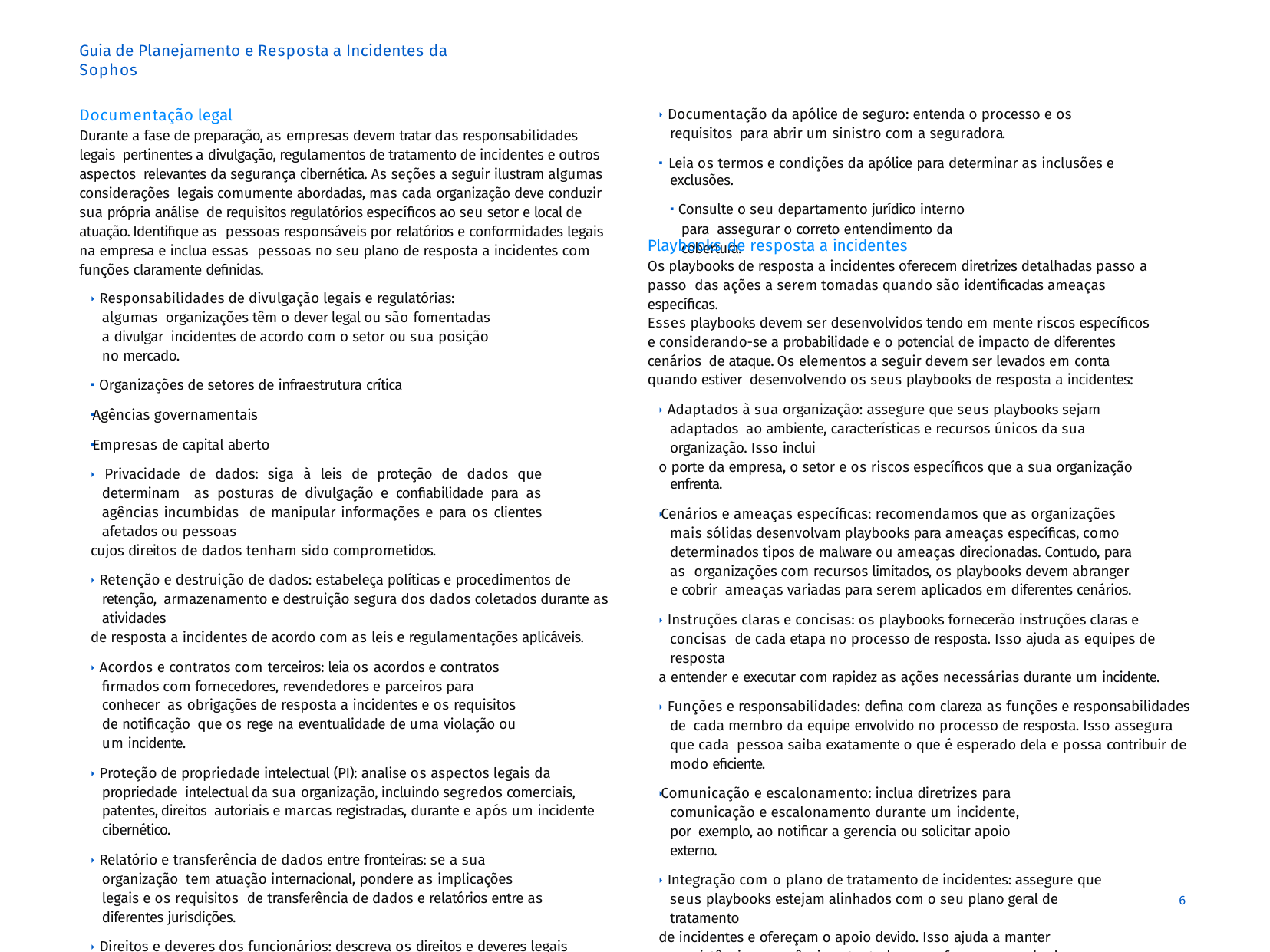

Guia de Planejamento e Resposta a Incidentes da Sophos
Documentação legal
Durante a fase de preparação, as empresas devem tratar das responsabilidades legais  pertinentes a divulgação, regulamentos de tratamento de incidentes e outros aspectos  relevantes da segurança cibernética. As seções a seguir ilustram algumas considerações  legais comumente abordadas, mas cada organização deve conduzir sua própria análise  de requisitos regulatórios específicos ao seu setor e local de atuação. Identifique as  pessoas responsáveis por relatórios e conformidades legais na empresa e inclua essas  pessoas no seu plano de resposta a incidentes com funções claramente definidas.
🢒 Responsabilidades de divulgação legais e regulatórias: algumas  organizações têm o dever legal ou são fomentadas a divulgar  incidentes de acordo com o setor ou sua posição no mercado.
🢝 Organizações de setores de infraestrutura crítica
🢝  Agências governamentais
🢝  Empresas de capital aberto
🢒 Privacidade de dados: siga à leis de proteção de dados que determinam  as posturas de divulgação e confiabilidade para as agências incumbidas  de manipular informações e para os clientes afetados ou pessoas
cujos direitos de dados tenham sido comprometidos.
🢒 Retenção e destruição de dados: estabeleça políticas e procedimentos de retenção,  armazenamento e destruição segura dos dados coletados durante as atividades
de resposta a incidentes de acordo com as leis e regulamentações aplicáveis.
🢒 Acordos e contratos com terceiros: leia os acordos e contratos  firmados com fornecedores, revendedores e parceiros para conhecer  as obrigações de resposta a incidentes e os requisitos de notificação  que os rege na eventualidade de uma violação ou um incidente.
🢒 Proteção de propriedade intelectual (PI): analise os aspectos legais da propriedade  intelectual da sua organização, incluindo segredos comerciais, patentes, direitos  autoriais e marcas registradas, durante e após um incidente cibernético.
🢒 Relatório e transferência de dados entre fronteiras: se a sua organização  tem atuação internacional, pondere as implicações legais e os requisitos  de transferência de dados e relatórios entre as diferentes jurisdições.
🢒 Direitos e deveres dos funcionários: descreva os direitos e deveres legais dos  funcionários no que tange aos incidentes de segurança cibernética, incluindo
a obrigação de informar sobre incidentes e proteger informações confidenciais.
🢒 Documentação da apólice de seguro: entenda o processo e os requisitos  para abrir um sinistro com a seguradora.
🢝 Leia os termos e condições da apólice para determinar as inclusões e exclusões.
🢝 Consulte o seu departamento jurídico interno para  assegurar o correto entendimento da cobertura.
Playbooks de resposta a incidentes
Os playbooks de resposta a incidentes oferecem diretrizes detalhadas passo a passo  das ações a serem tomadas quando são identificadas ameaças específicas.
Esses playbooks devem ser desenvolvidos tendo em mente riscos específicos
e considerando-se a probabilidade e o potencial de impacto de diferentes cenários  de ataque. Os elementos a seguir devem ser levados em conta quando estiver  desenvolvendo os seus playbooks de resposta a incidentes:
🢒 Adaptados à sua organização: assegure que seus playbooks sejam adaptados  ao ambiente, características e recursos únicos da sua organização. Isso inclui
o porte da empresa, o setor e os riscos específicos que a sua organização enfrenta.
🢒  Cenários e ameaças específicas: recomendamos que as organizações   mais sólidas desenvolvam playbooks para ameaças específicas, como  determinados tipos de malware ou ameaças direcionadas. Contudo, para as  organizações com recursos limitados, os playbooks devem abranger e cobrir  ameaças variadas para serem aplicados em diferentes cenários.
🢒 Instruções claras e concisas: os playbooks fornecerão instruções claras e concisas  de cada etapa no processo de resposta. Isso ajuda as equipes de resposta
a entender e executar com rapidez as ações necessárias durante um incidente.
🢒 Funções e responsabilidades: defina com clareza as funções e responsabilidades de  cada membro da equipe envolvido no processo de resposta. Isso assegura que cada  pessoa saiba exatamente o que é esperado dela e possa contribuir de modo eficiente.
🢒  Comunicação e escalonamento: inclua diretrizes para  comunicação e escalonamento durante um incidente, por  exemplo, ao notificar a gerencia ou solicitar apoio externo.
🢒 Integração com o plano de tratamento de incidentes: assegure que  seus playbooks estejam alinhados com o seu plano geral de tratamento
de incidentes e ofereçam o apoio devido. Isso ajuda a manter consistência  e coerência entre todos os esforços empenhados a responder ao incidente.
6